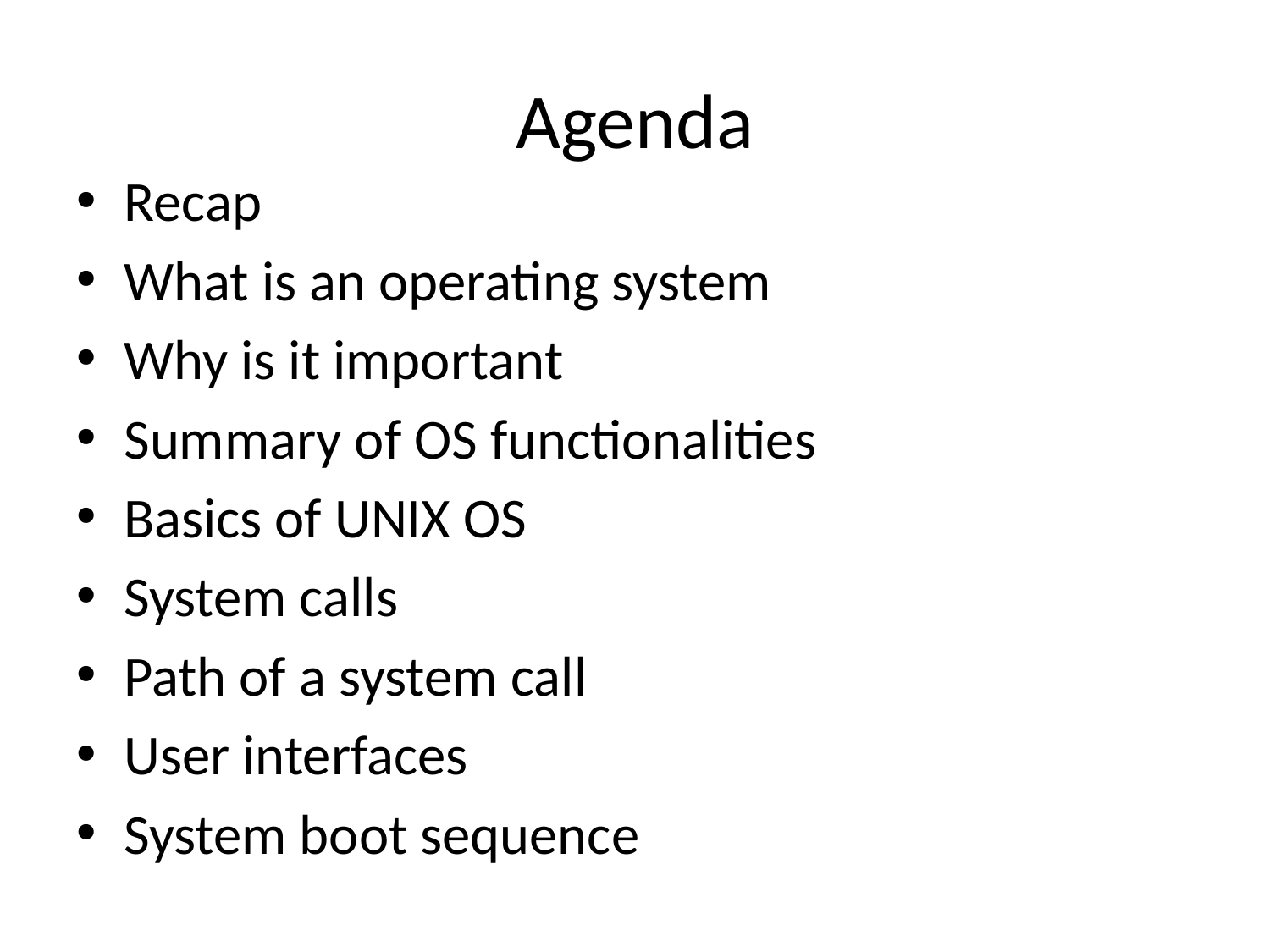

# Agenda
Recap
What is an operating system
Why is it important
Summary of OS functionalities
Basics of UNIX OS
System calls
Path of a system call
User interfaces
System boot sequence